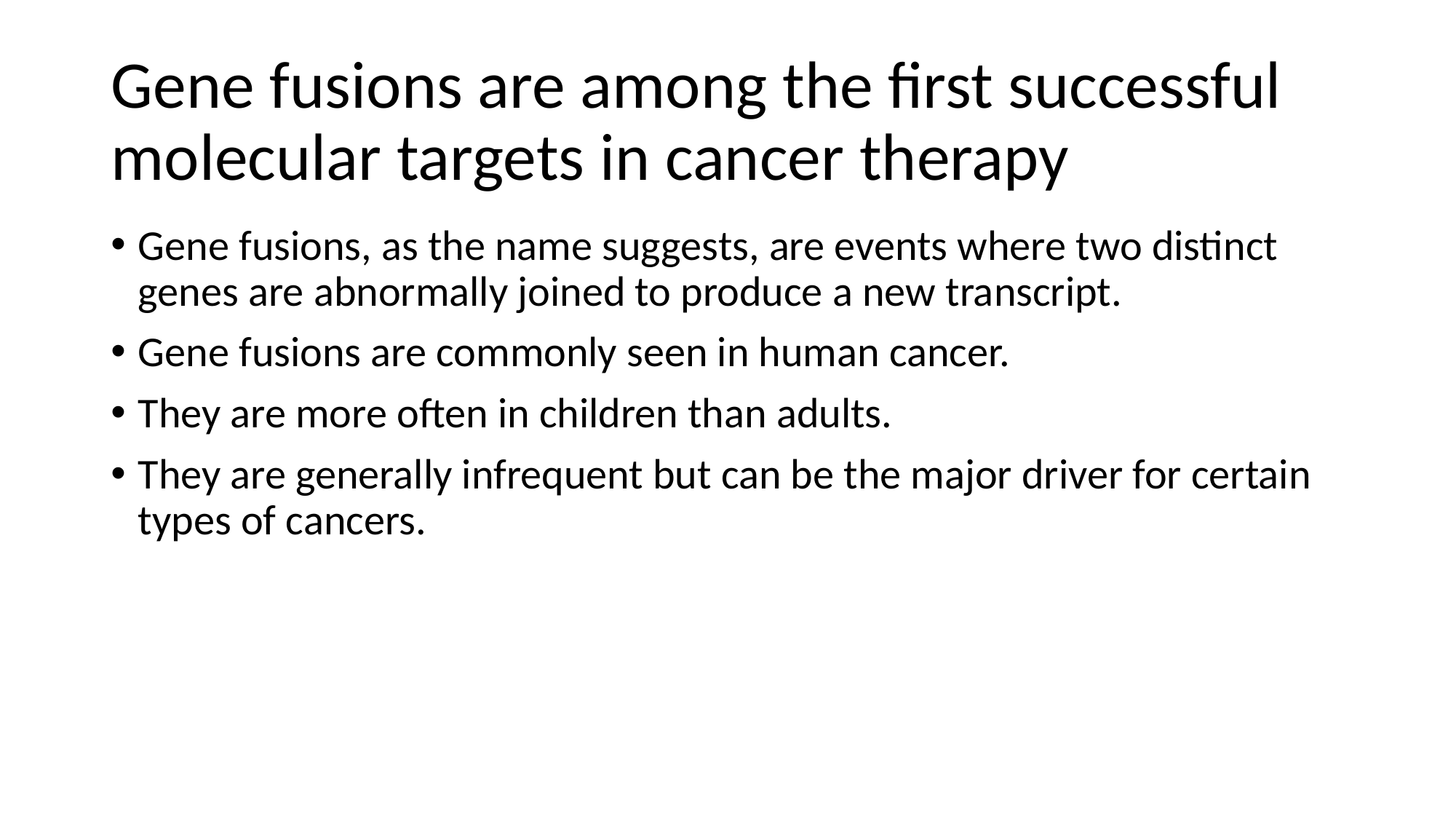

# Gene fusions are among the first successful molecular targets in cancer therapy
Gene fusions, as the name suggests, are events where two distinct genes are abnormally joined to produce a new transcript.
Gene fusions are commonly seen in human cancer.
They are more often in children than adults.
They are generally infrequent but can be the major driver for certain types of cancers.